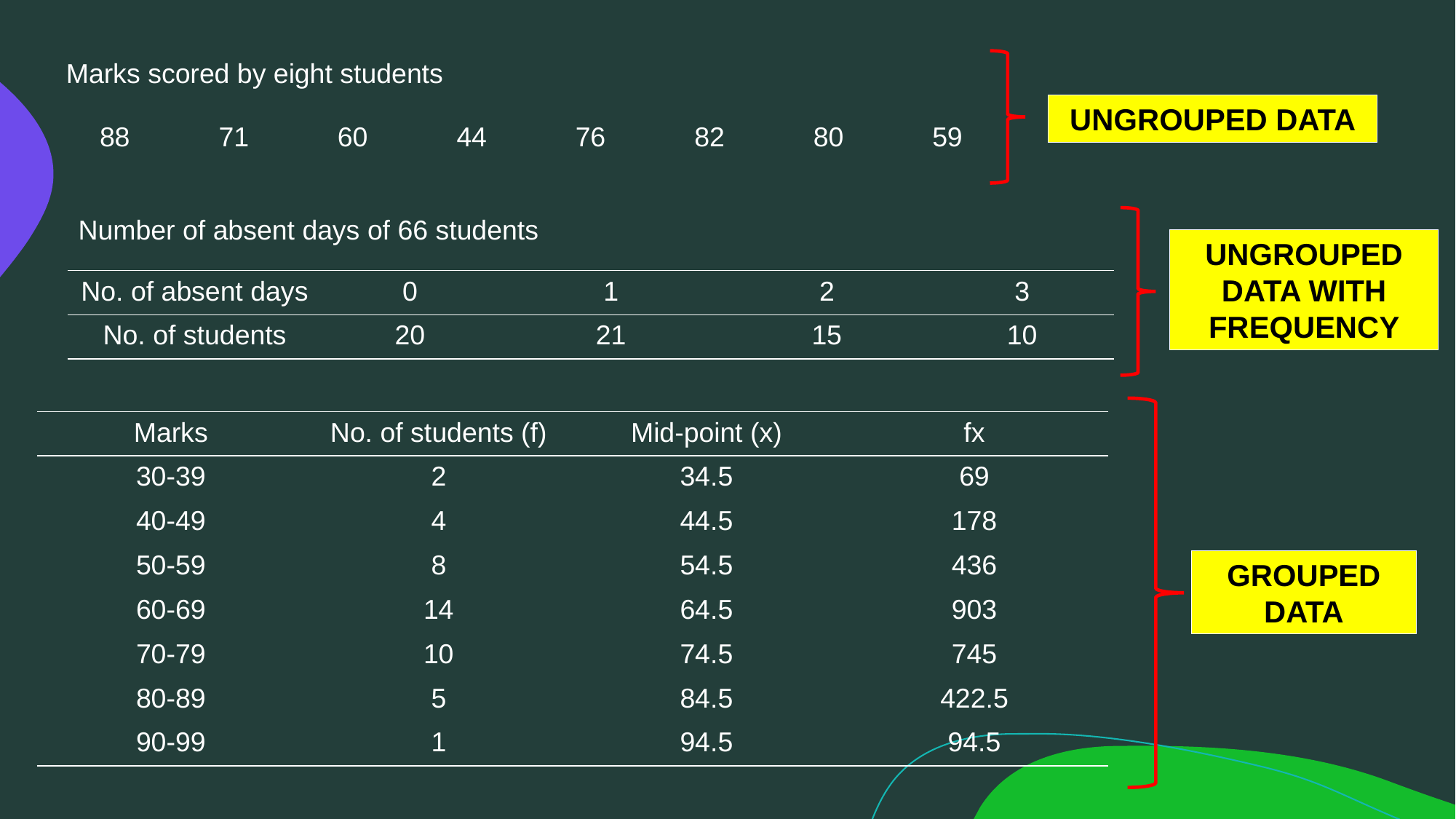

Marks scored by eight students

UNGROUPED DATA
| 88 | 71 | 60 | 44 | 76 | 82 | 80 | 59 |
| --- | --- | --- | --- | --- | --- | --- | --- |

Number of absent days of 66 students
UNGROUPED DATA WITH FREQUENCY
| No. of absent days | 0 | 1 | 2 | 3 |
| --- | --- | --- | --- | --- |
| No. of students | 20 | 21 | 15 | 10 |

| Marks | No. of students (f) | Mid-point (x) | fx |
| --- | --- | --- | --- |
| 30-39 | 2 | 34.5 | 69 |
| 40-49 | 4 | 44.5 | 178 |
| 50-59 | 8 | 54.5 | 436 |
| 60-69 | 14 | 64.5 | 903 |
| 70-79 | 10 | 74.5 | 745 |
| 80-89 | 5 | 84.5 | 422.5 |
| 90-99 | 1 | 94.5 | 94.5 |
GROUPED DATA